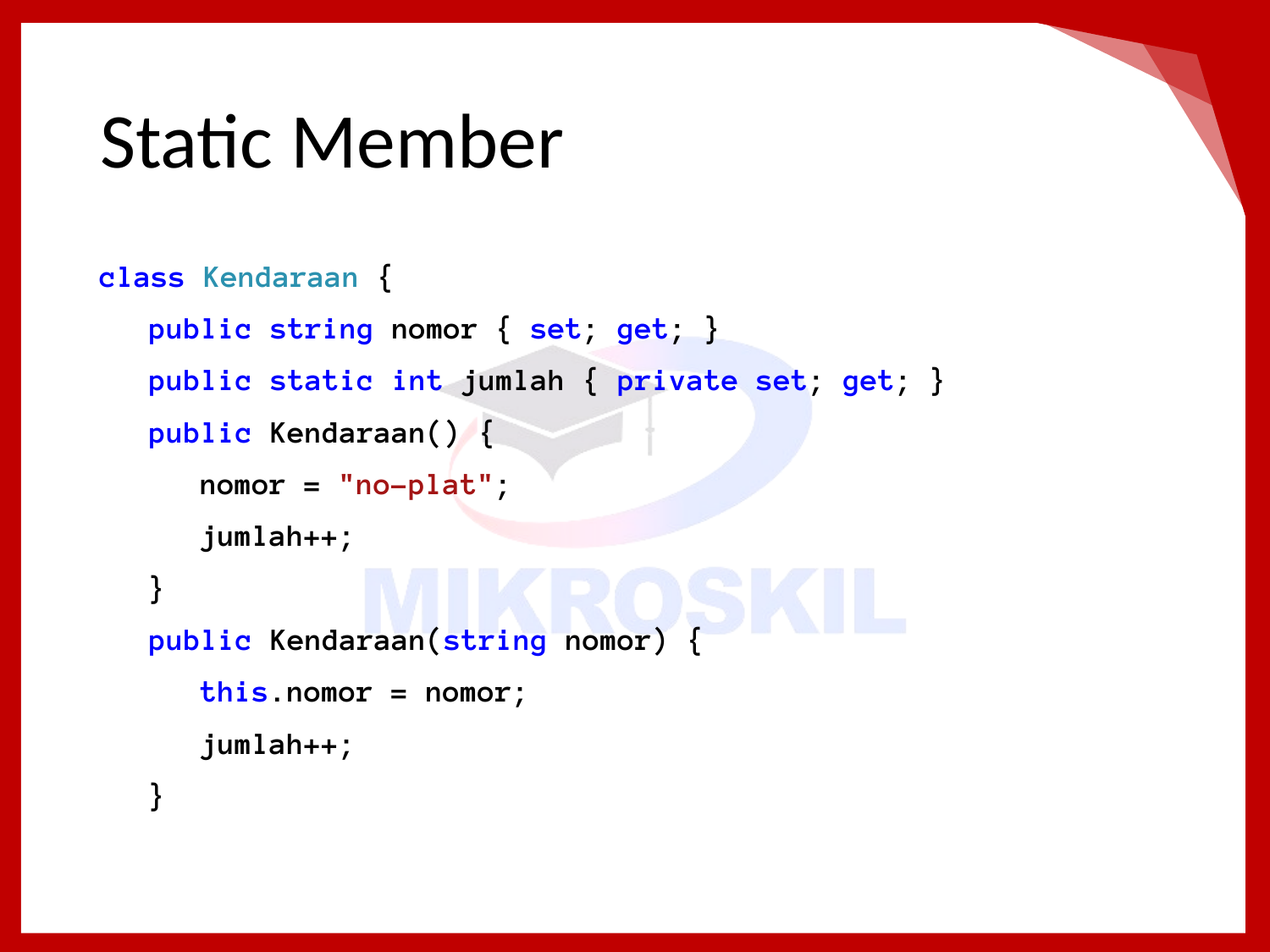

# Static Member
class Kendaraan {
public string nomor { set; get; }
public static int jumlah { private set; get; }
public Kendaraan() {
nomor = "no-plat";
jumlah++;
}
public Kendaraan(string nomor) {
this.nomor = nomor;
jumlah++;
}